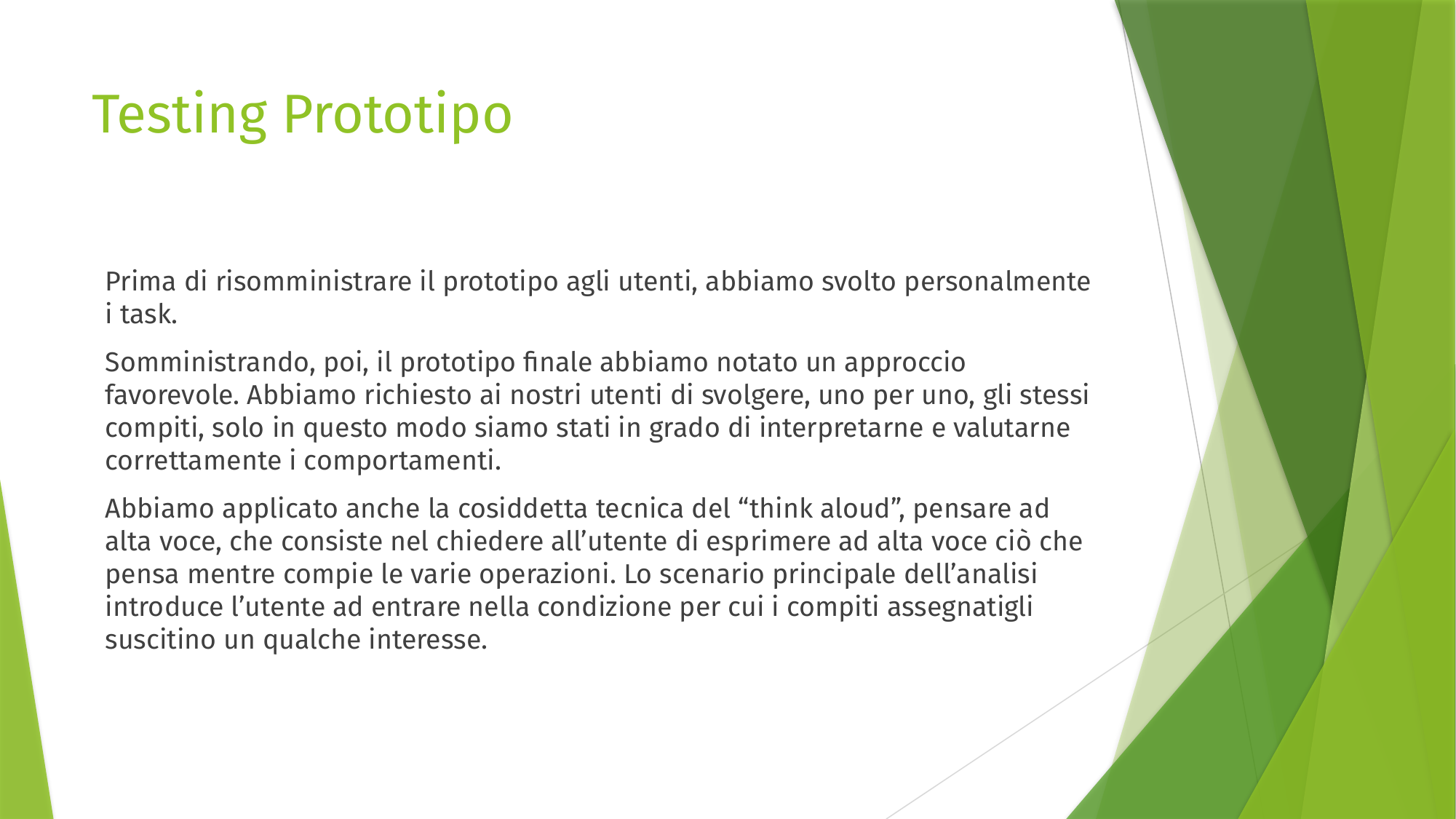

# Testing Prototipo
Prima di risomministrare il prototipo agli utenti, abbiamo svolto personalmente i task.
Somministrando, poi, il prototipo finale abbiamo notato un approccio favorevole. Abbiamo richiesto ai nostri utenti di svolgere, uno per uno, gli stessi compiti, solo in questo modo siamo stati in grado di interpretarne e valutarne correttamente i comportamenti.
Abbiamo applicato anche la cosiddetta tecnica del “think aloud”, pensare ad alta voce, che consiste nel chiedere all’utente di esprimere ad alta voce ciò che pensa mentre compie le varie operazioni. Lo scenario principale dell’analisi introduce l’utente ad entrare nella condizione per cui i compiti assegnatigli suscitino un qualche interesse.